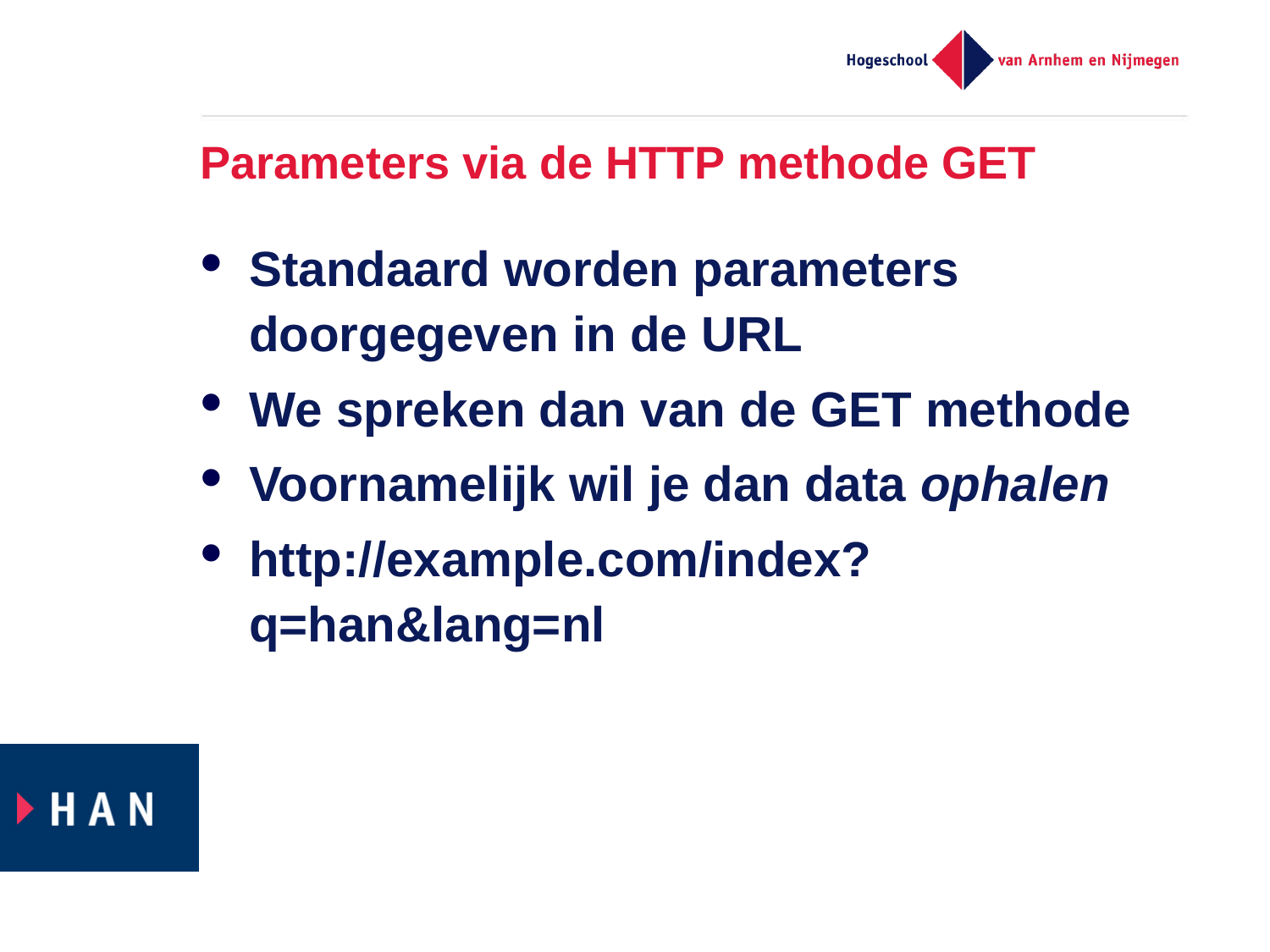

# Parameters via de HTTP methode GET
Standaard worden parameters doorgegeven in de URL
We spreken dan van de GET methode
Voornamelijk wil je dan data ophalen
http://example.com/index?q=han&lang=nl